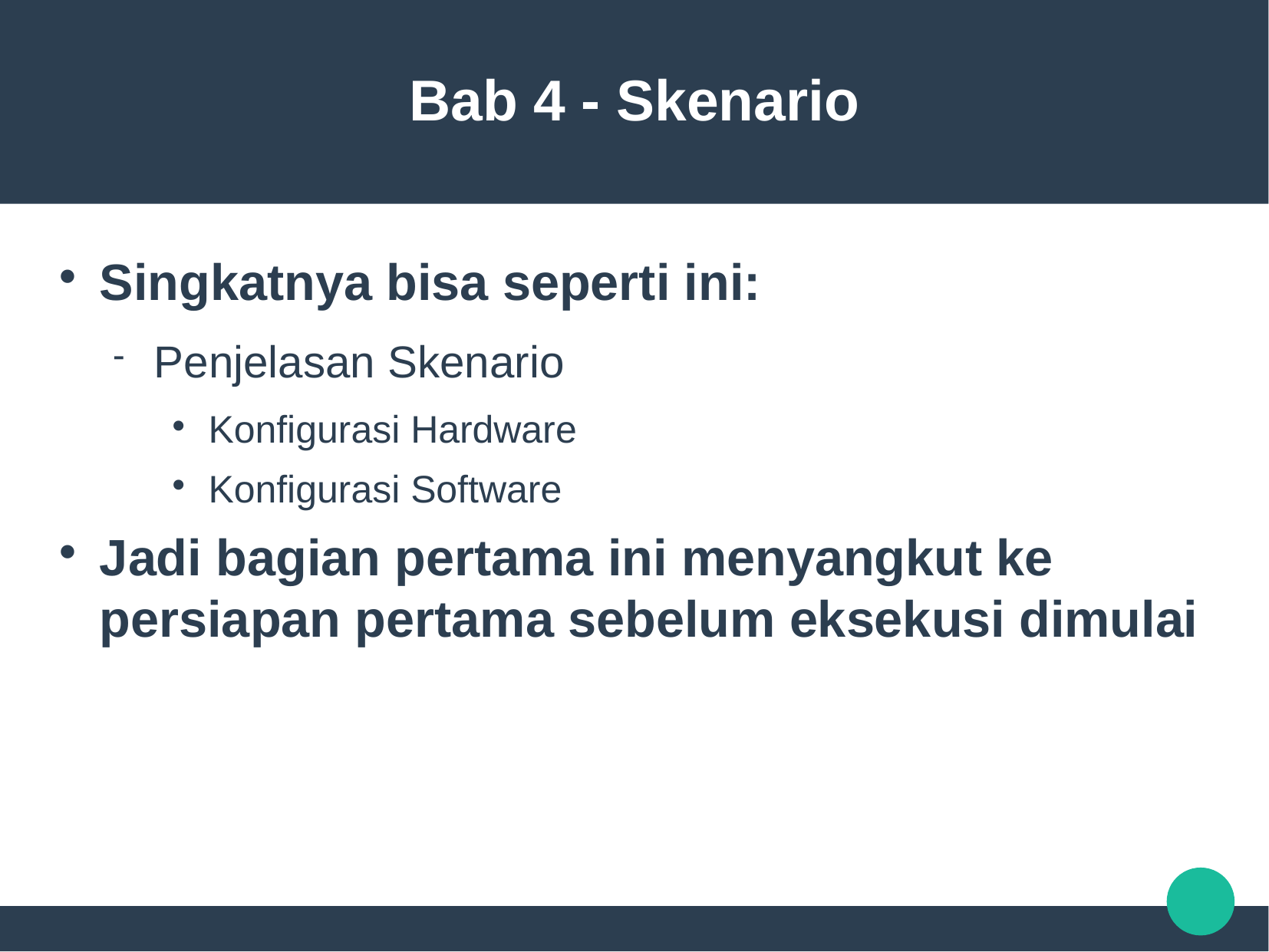

Bab 4 - Skenario
Singkatnya bisa seperti ini:
Penjelasan Skenario
Konfigurasi Hardware
Konfigurasi Software
Jadi bagian pertama ini menyangkut ke persiapan pertama sebelum eksekusi dimulai